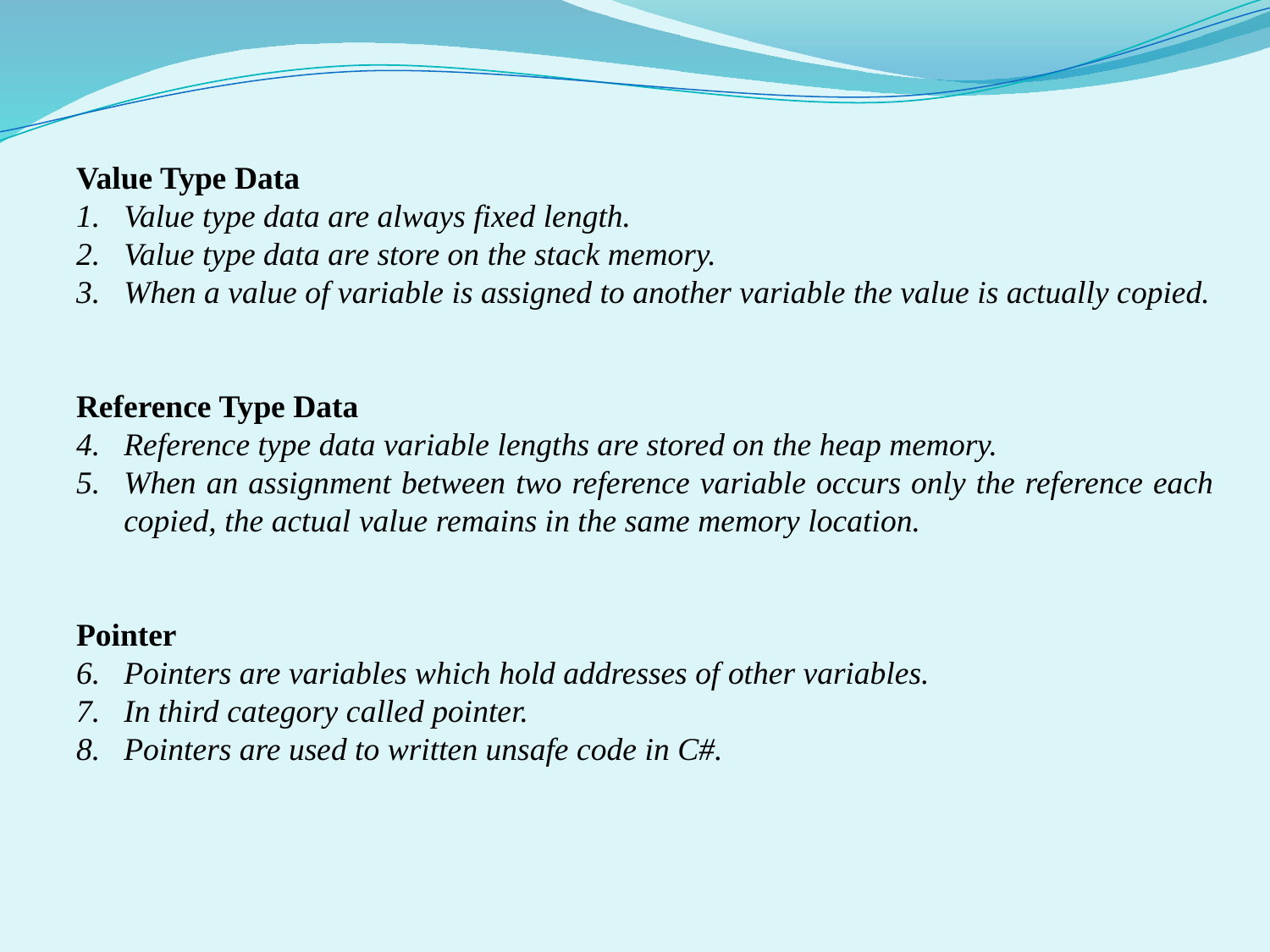

Value Type Data
Value type data are always fixed length.
Value type data are store on the stack memory.
When a value of variable is assigned to another variable the value is actually copied.

Reference Type Data
Reference type data variable lengths are stored on the heap memory.
When an assignment between two reference variable occurs only the reference each copied, the actual value remains in the same memory location.

Pointer
Pointers are variables which hold addresses of other variables.
In third category called pointer.
Pointers are used to written unsafe code in C#.